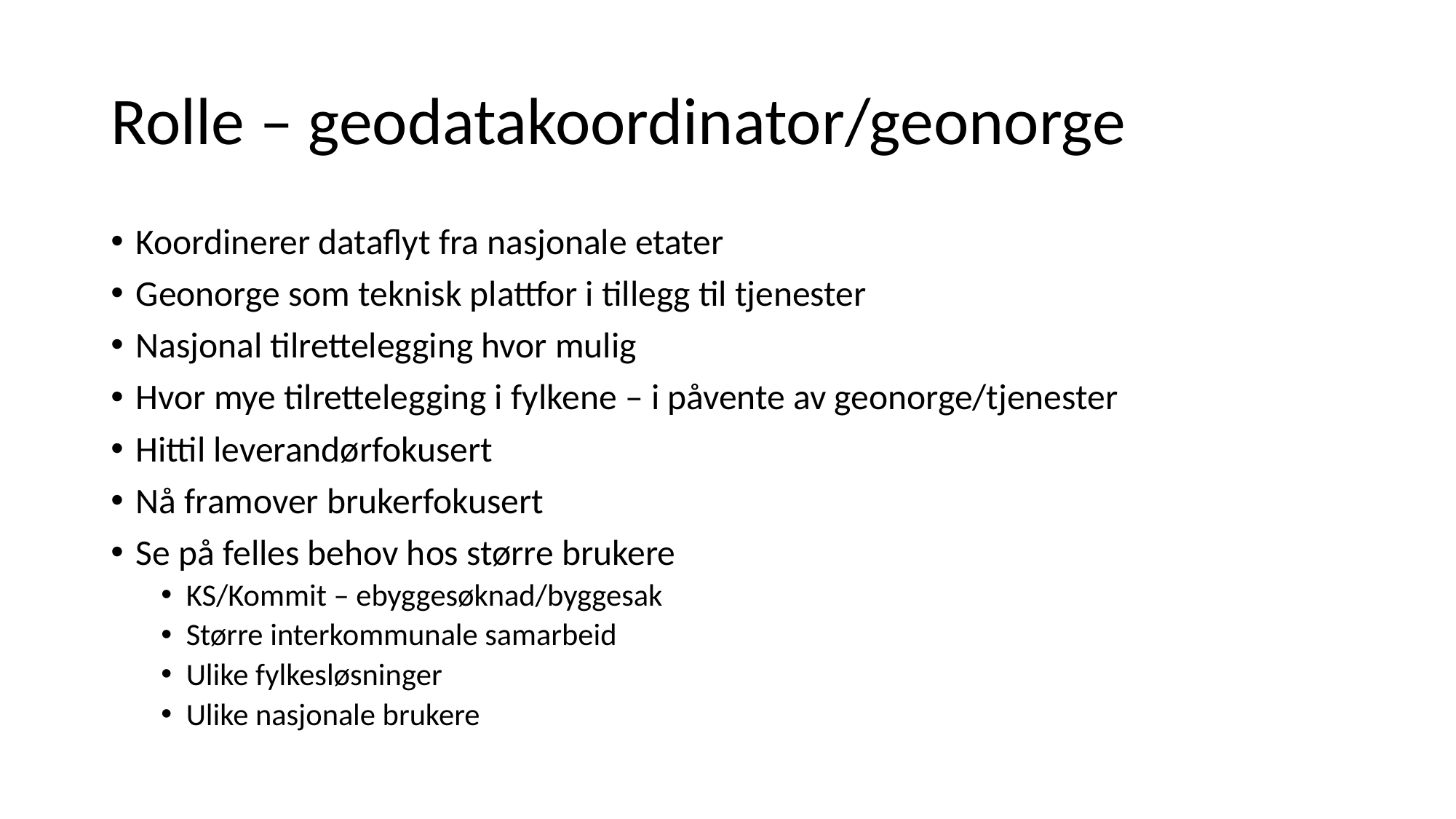

# Rolle – geodatakoordinator/geonorge
Koordinerer dataflyt fra nasjonale etater
Geonorge som teknisk plattfor i tillegg til tjenester
Nasjonal tilrettelegging hvor mulig
Hvor mye tilrettelegging i fylkene – i påvente av geonorge/tjenester
Hittil leverandørfokusert
Nå framover brukerfokusert
Se på felles behov hos større brukere
KS/Kommit – ebyggesøknad/byggesak
Større interkommunale samarbeid
Ulike fylkesløsninger
Ulike nasjonale brukere